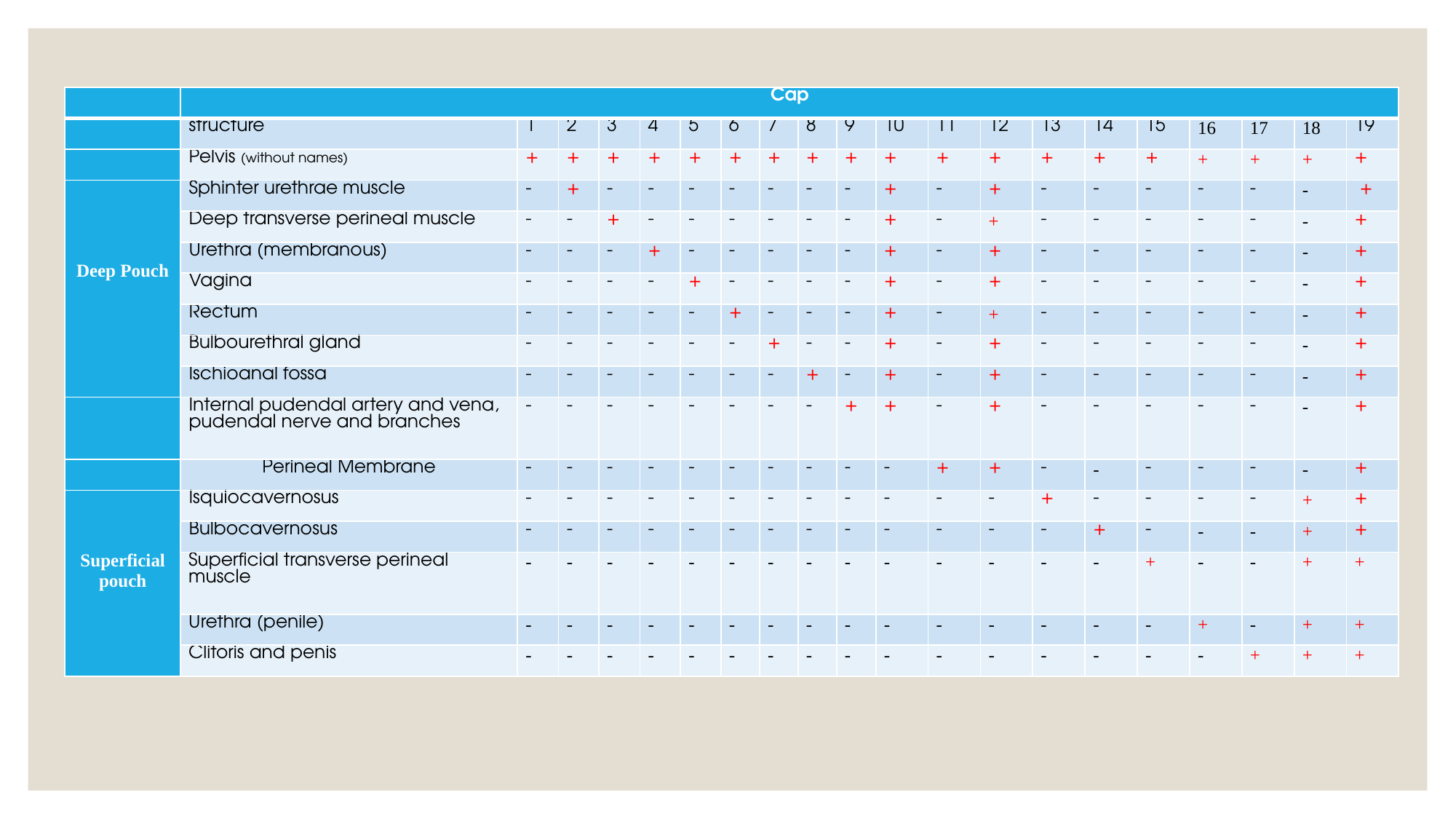

#
|  | Cap |  |  |  |  |  |  |  |  |  |  |  |  |  |  |  |  |  |  |  |
| --- | --- | --- | --- | --- | --- | --- | --- | --- | --- | --- | --- | --- | --- | --- | --- | --- | --- | --- | --- | --- |
|  | structure | 1 | 2 | 3 | 4 | 5 | 6 | 7 | 8 | 9 | 10 | 11 | 12 | 13 | 14 | 15 | 16 | 17 | 18 | 19 |
|  | Pelvis (without names) | + | + | + | + | + | + | + | + | + | + | + | + | + | + | + | + | + | + | + |
| Deep Pouch | Sphinter urethrae muscle | - | + | - | - | - | - | - | - | - | + | - | + | - | - | - | - | - | - | + |
|  | Deep transverse perineal muscle | - | - | + | - | - | - | - | - | - | + | - | + | - | - | - | - | - | - | + |
|  | Urethra (membranous) | - | - | - | + | - | - | - | - | - | + | - | + | - | - | - | - | - | - | + |
|  | Vagina | - | - | - | - | + | - | - | - | - | + | - | + | - | - | - | - | - | - | + |
|  | Rectum | - | - | - | - | - | + | - | - | - | + | - | + | - | - | - | - | - | - | + |
|  | Bulbourethral gland | - | - | - | - | - | - | + | - | - | + | - | + | - | - | - | - | - | - | + |
|  | Ischioanal fossa | - | - | - | - | - | - | - | + | - | + | - | + | - | - | - | - | - | - | + |
|  | Internal pudendal artery and vena, pudendal nerve and branches | - | - | - | - | - | - | - | - | + | + | - | + | - | - | - | - | - | - | + |
|  | Perineal Membrane | - | - | - | - | - | - | - | - | - | - | + | + | - | - | - | - | - | - | + |
| Superficial pouch | Isquiocavernosus | - | - | - | - | - | - | - | - | - | - | - | - | + | - | - | - | - | + | + |
|  | Bulbocavernosus | - | - | - | - | - | - | - | - | - | - | - | - | - | + | - | - | - | + | + |
|  | Superficial transverse perineal muscle | - | - | - | - | - | - | - | - | - | - | - | - | - | - | + | - | - | + | + |
|  | Urethra (penile) | - | - | - | - | - | - | - | - | - | - | - | - | - | - | - | + | - | + | + |
|  | Clitoris and penis | - | - | - | - | - | - | - | - | - | - | - | - | - | - | - | - | + | + | + |